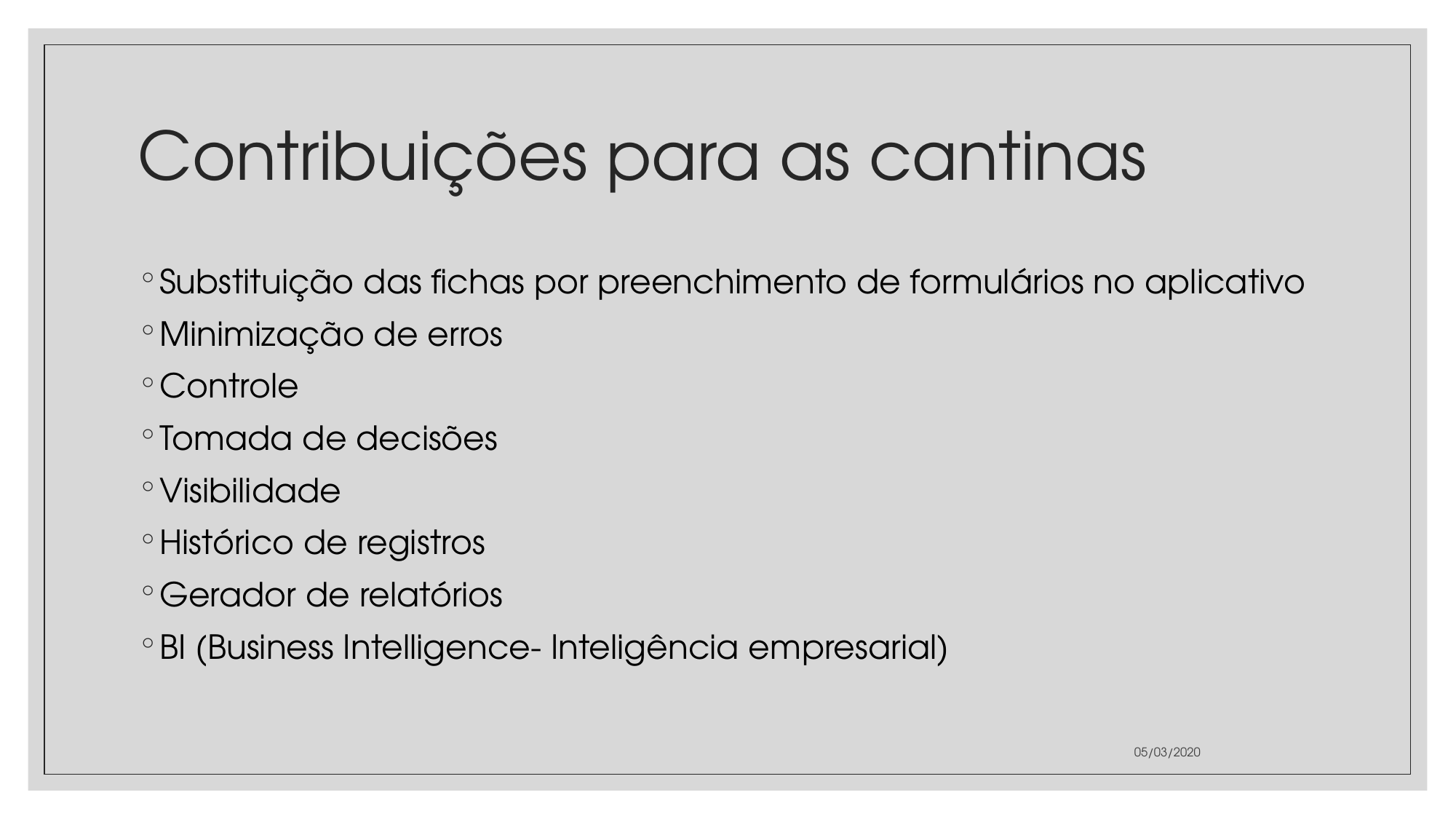

# Contribuições para as cantinas
Substituição das fichas por preenchimento de formulários no aplicativo
Minimização de erros
Controle
Tomada de decisões
Visibilidade
Histórico de registros
Gerador de relatórios
BI (Business Intelligence- Inteligência empresarial)

05/03/2020